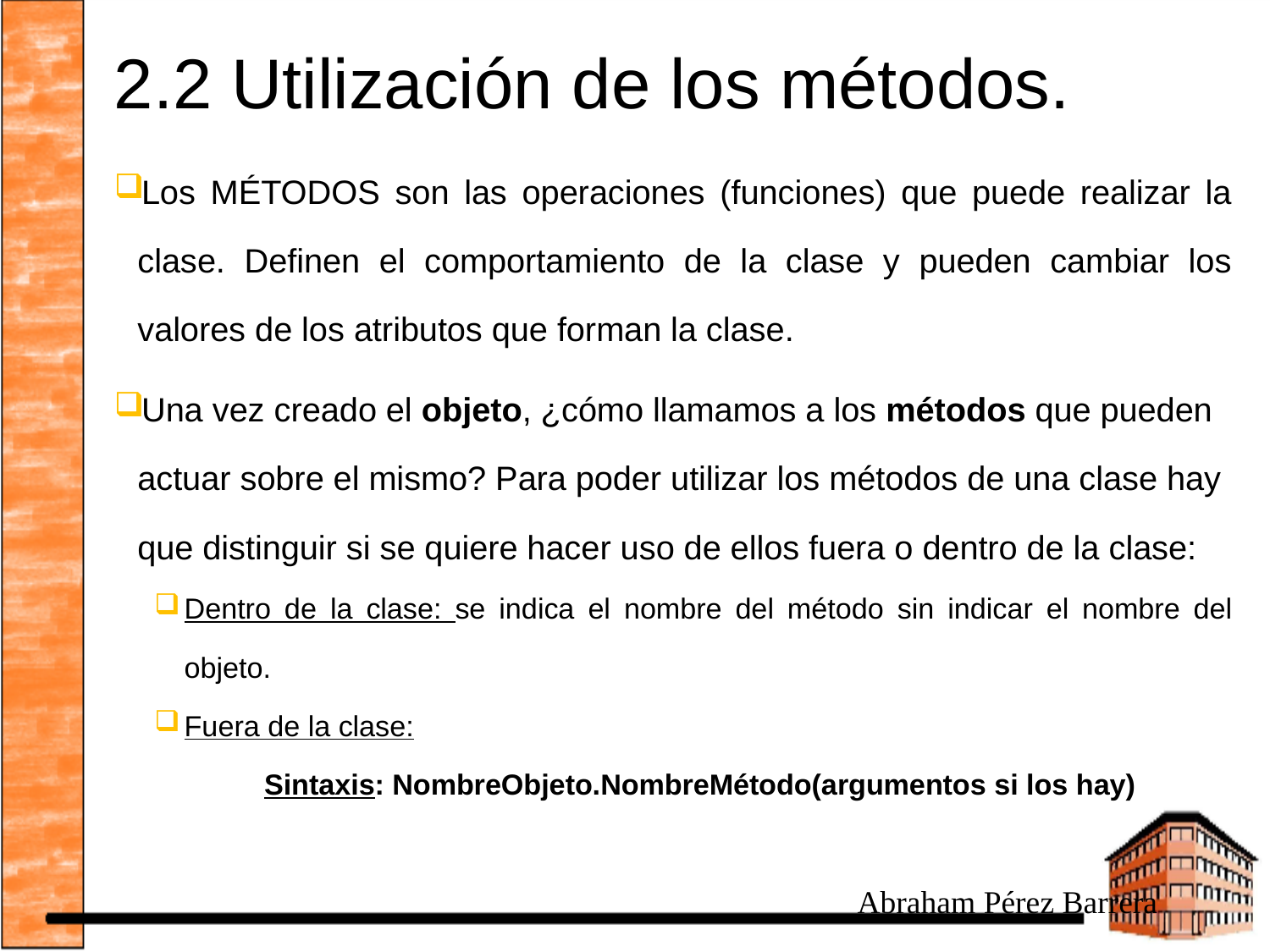

# 2.2 Utilización de los métodos.
Los MÉTODOS son las operaciones (funciones) que puede realizar la clase. Definen el comportamiento de la clase y pueden cambiar los valores de los atributos que forman la clase.
Una vez creado el objeto, ¿cómo llamamos a los métodos que pueden actuar sobre el mismo? Para poder utilizar los métodos de una clase hay que distinguir si se quiere hacer uso de ellos fuera o dentro de la clase:
Dentro de la clase: se indica el nombre del método sin indicar el nombre del objeto.
Fuera de la clase:
Sintaxis: NombreObjeto.NombreMétodo(argumentos si los hay)